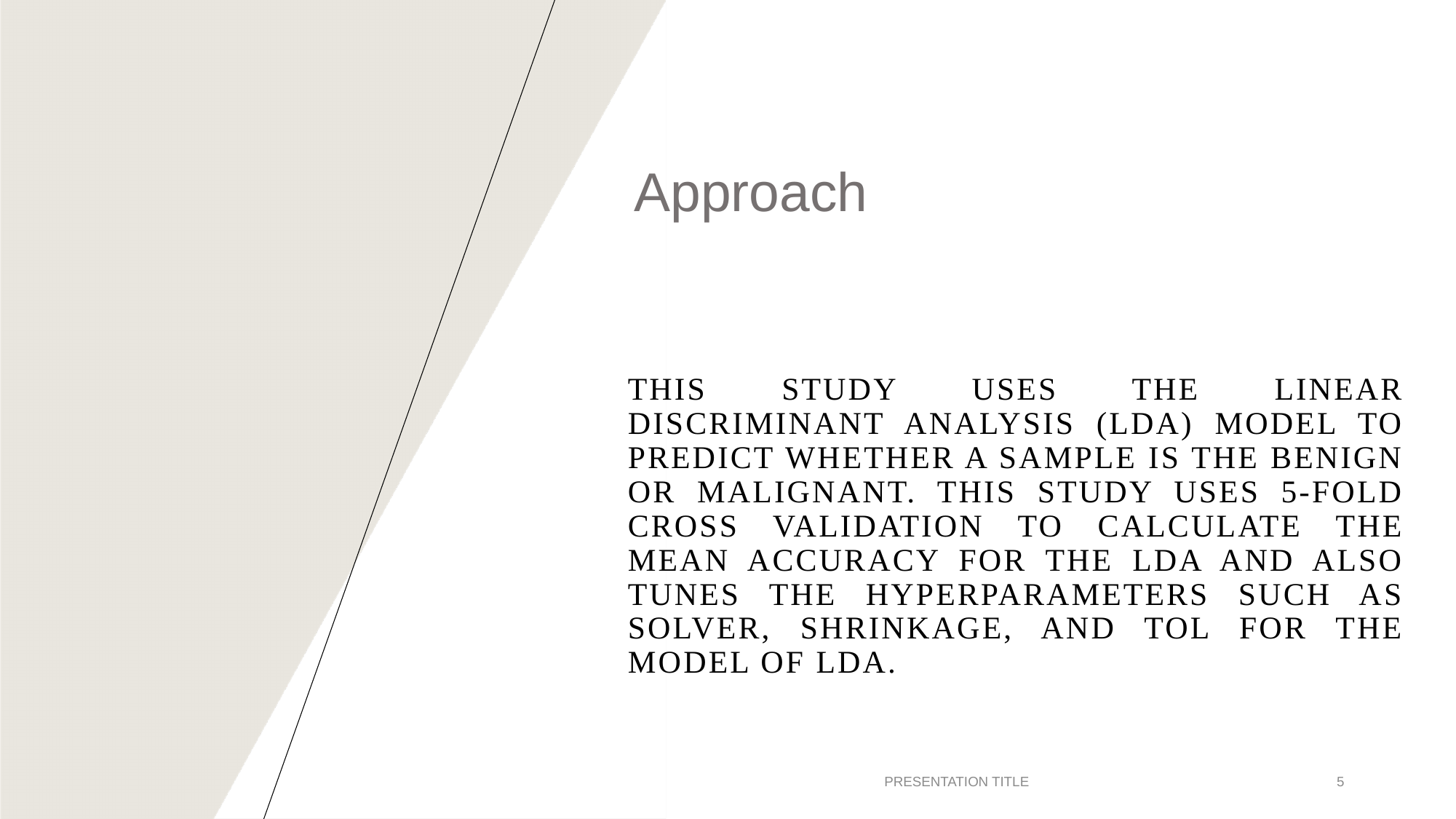

Approach
# This study uses the Linear Discriminant Analysis (LDA) model to predict whether a sample is the benign or malignant. This study uses 5-fold cross validation to calculate the mean accuracy for the LDA and also tunes the hyperparameters such as solver, shrinkage, and tol for the model of LDA.

PRESENTATION TITLE
5